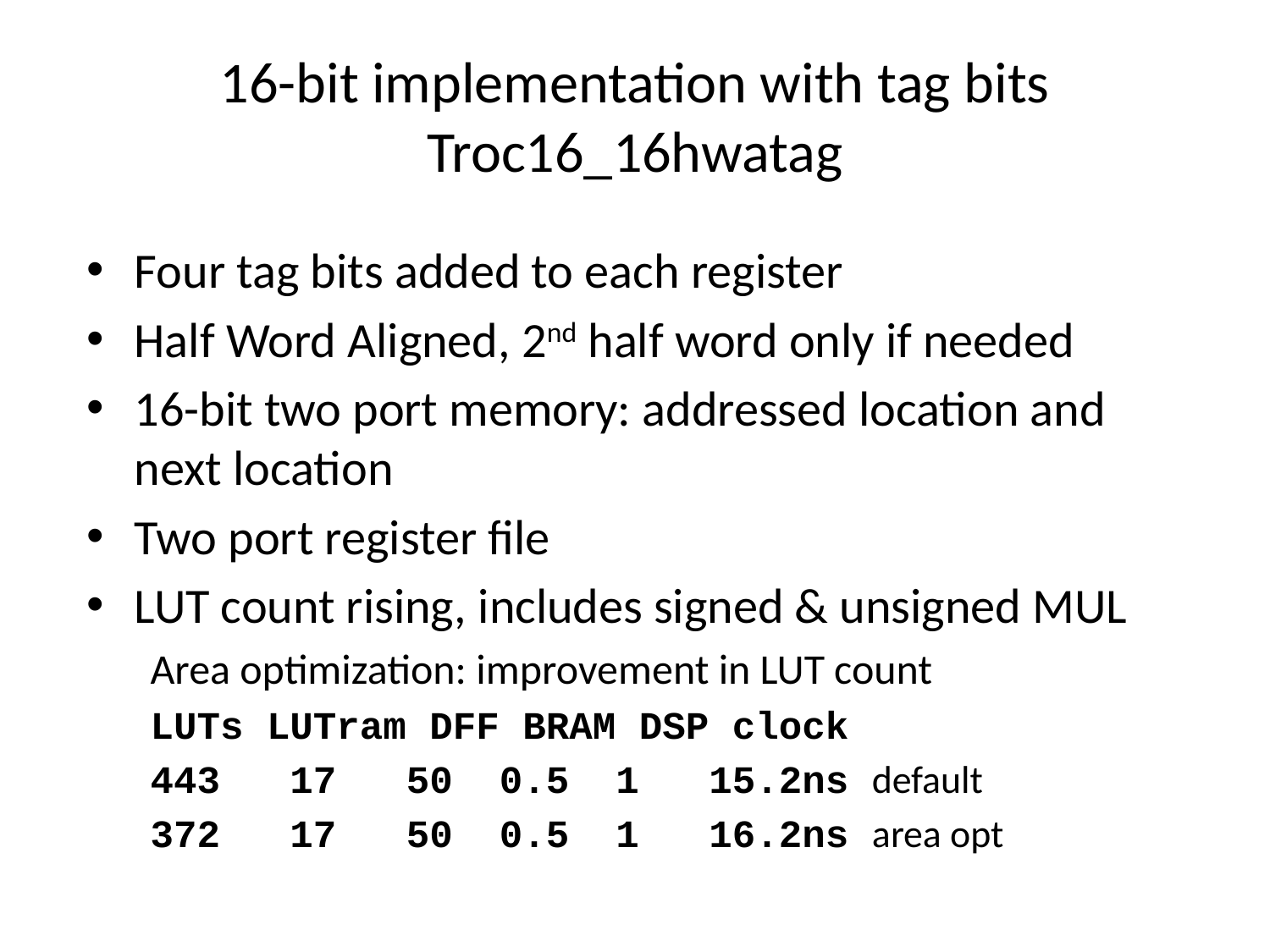

# 16-bit implementation with tag bits Troc16_16hwatag
Four tag bits added to each register
Half Word Aligned, 2nd half word only if needed
16-bit two port memory: addressed location and next location
Two port register file
LUT count rising, includes signed & unsigned MUL
Area optimization: improvement in LUT count
LUTs LUTram DFF BRAM DSP clock
443   17   50  0.5  1   15.2ns default
372   17   50  0.5  1   16.2ns area opt